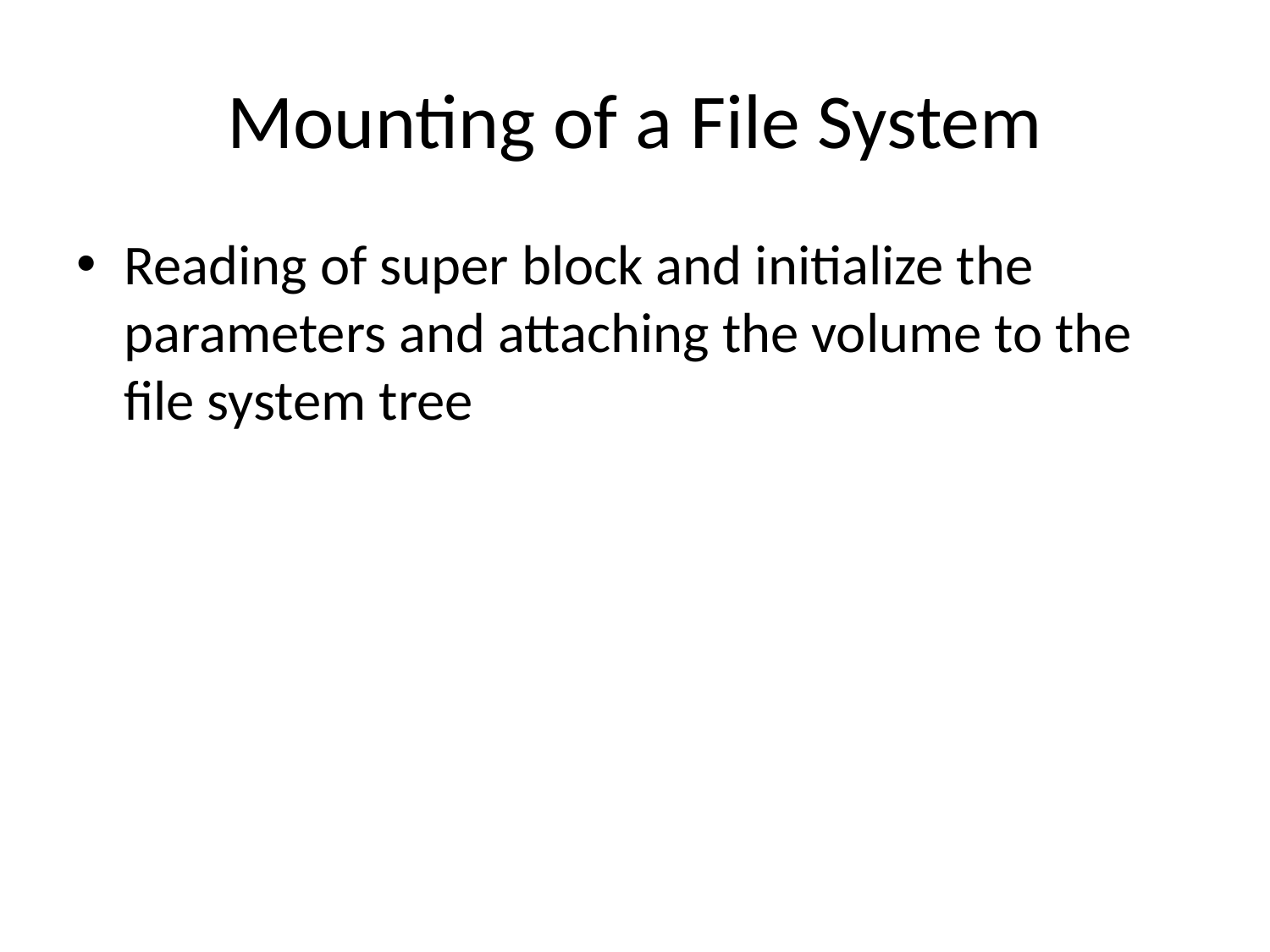

# Mounting of a File System
Reading of super block and initialize the parameters and attaching the volume to the file system tree